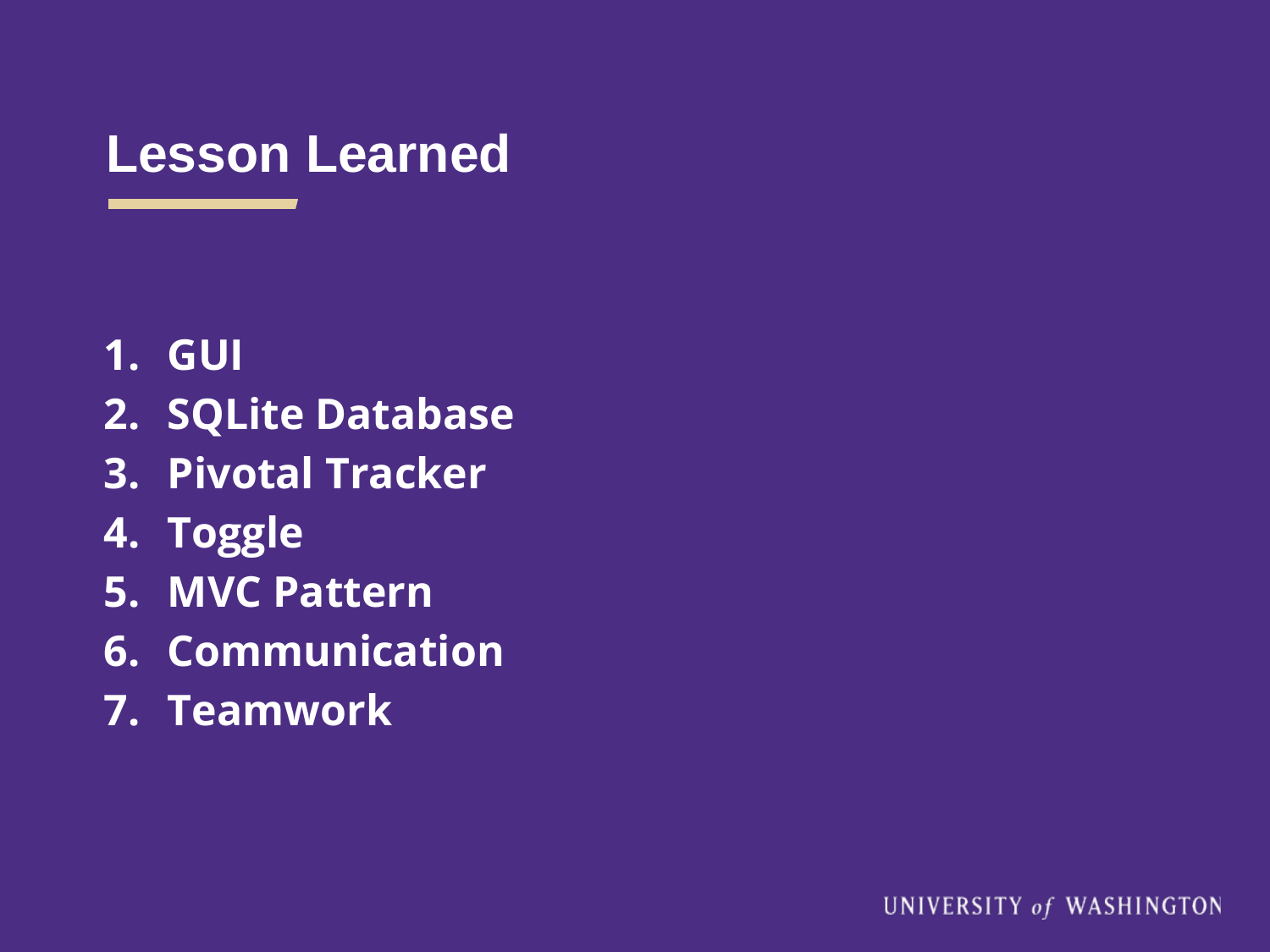

# Lesson Learned
GUI
SQLite Database
Pivotal Tracker
Toggle
MVC Pattern
Communication
Teamwork